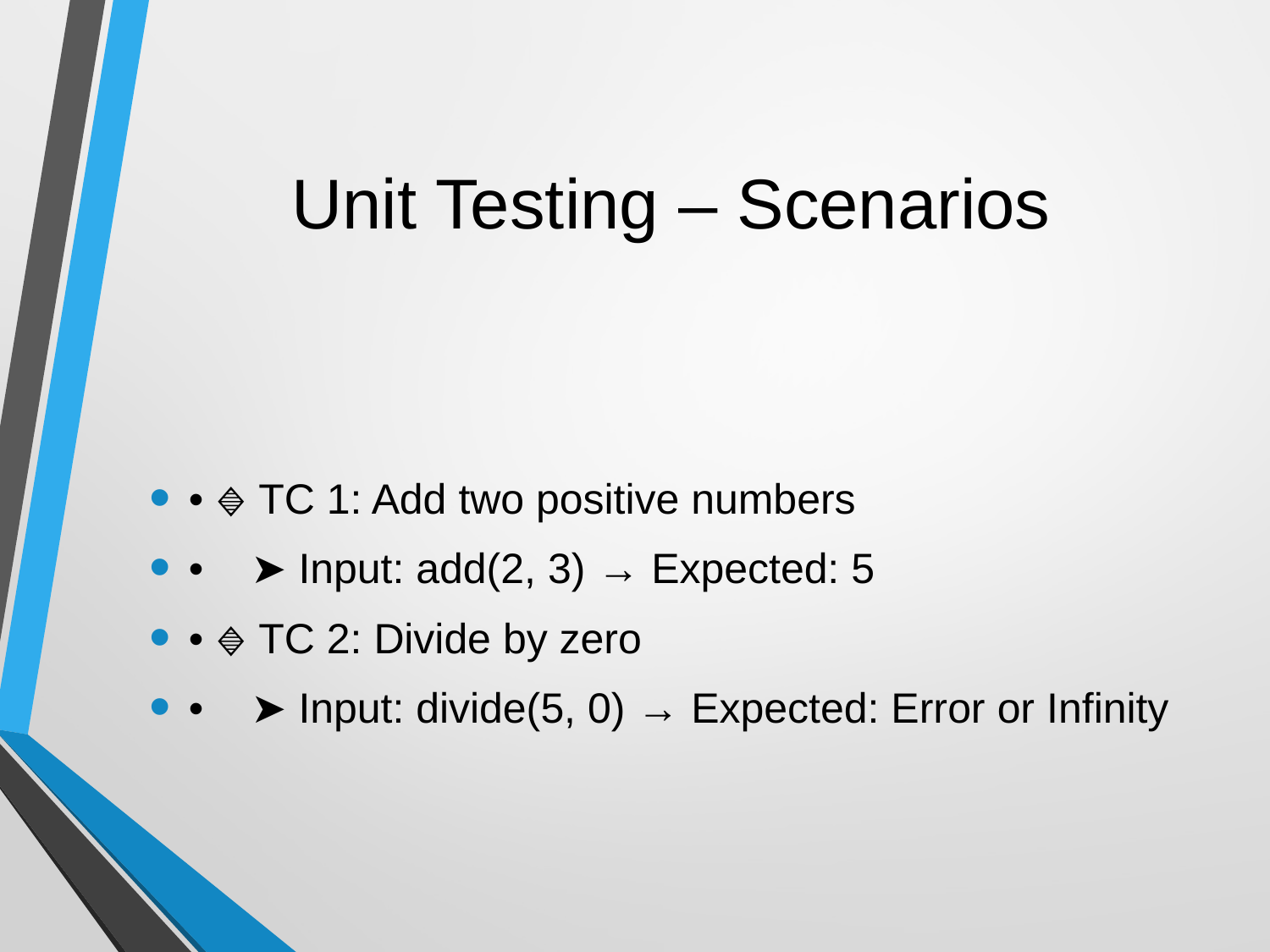

# Unit Testing – Scenarios
• 🔹 TC 1: Add two positive numbers
•    ➤ Input: add(2, 3) → Expected: 5
• 🔹 TC 2: Divide by zero
•    ➤ Input: divide(5, 0) → Expected: Error or Infinity